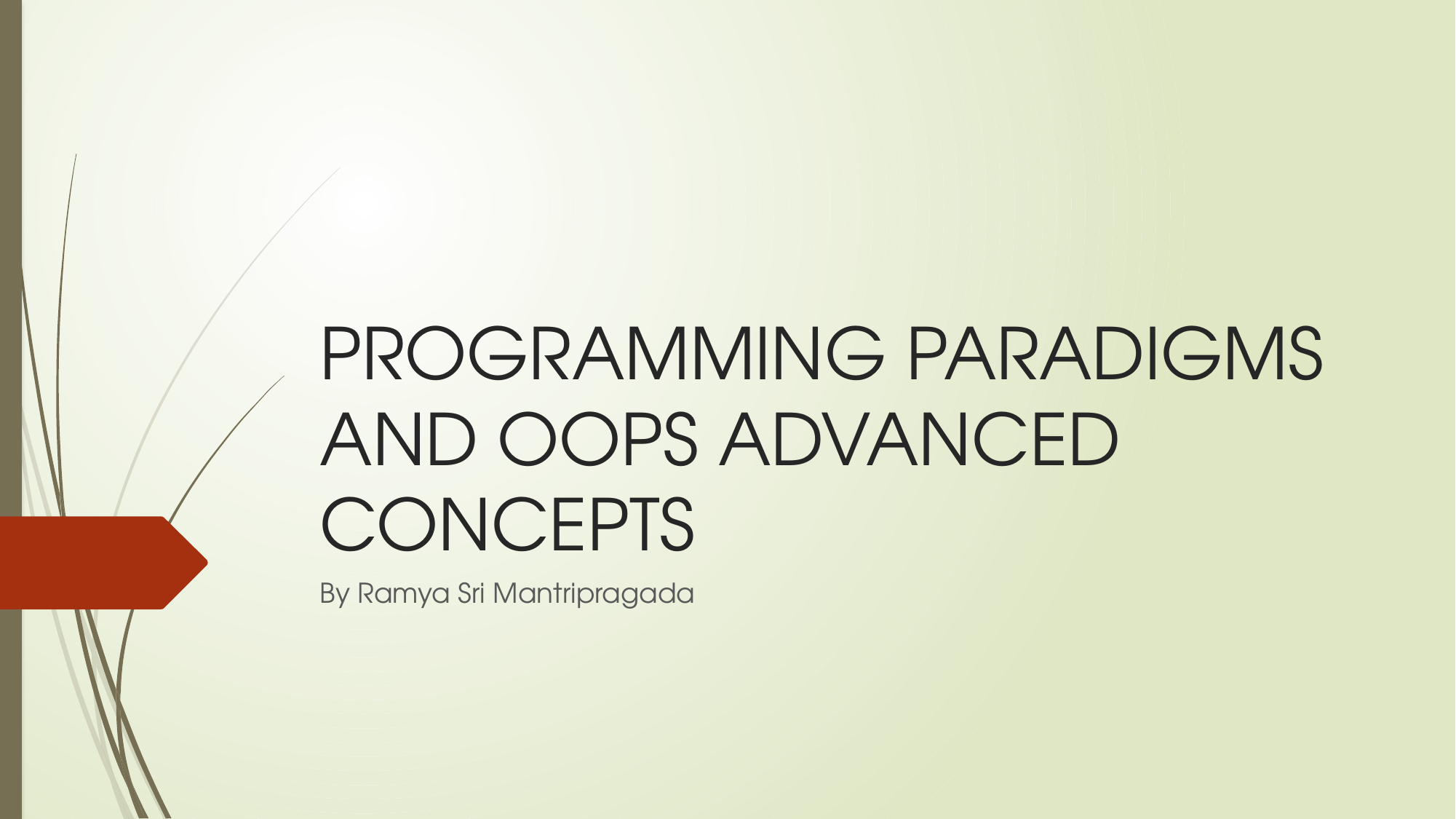

# PROGRAMMING PARADIGMS AND OOPS ADVANCED CONCEPTS
By Ramya Sri Mantripragada